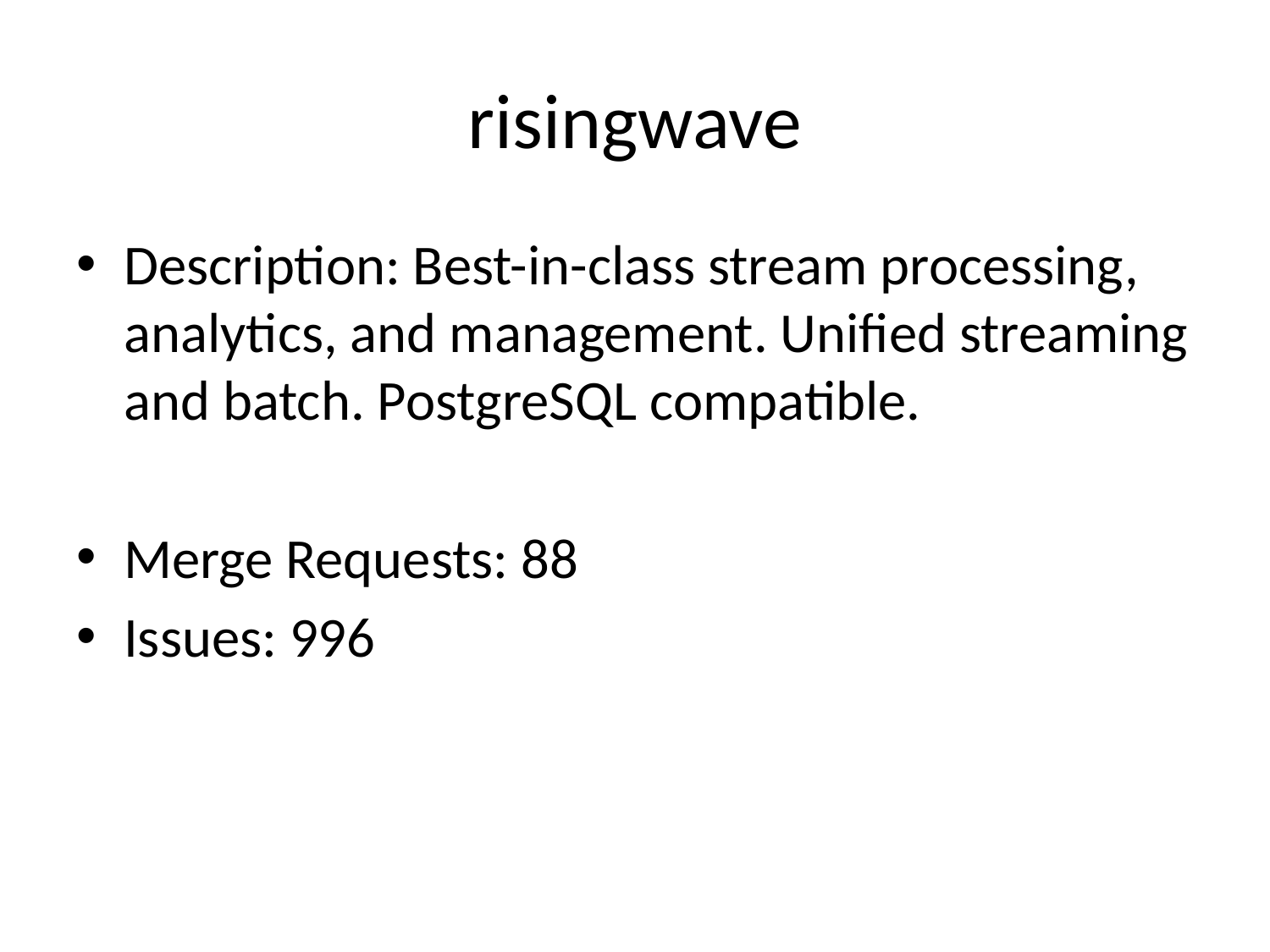

# risingwave
Description: Best-in-class stream processing, analytics, and management. Unified streaming and batch. PostgreSQL compatible.

Merge Requests: 88
Issues: 996